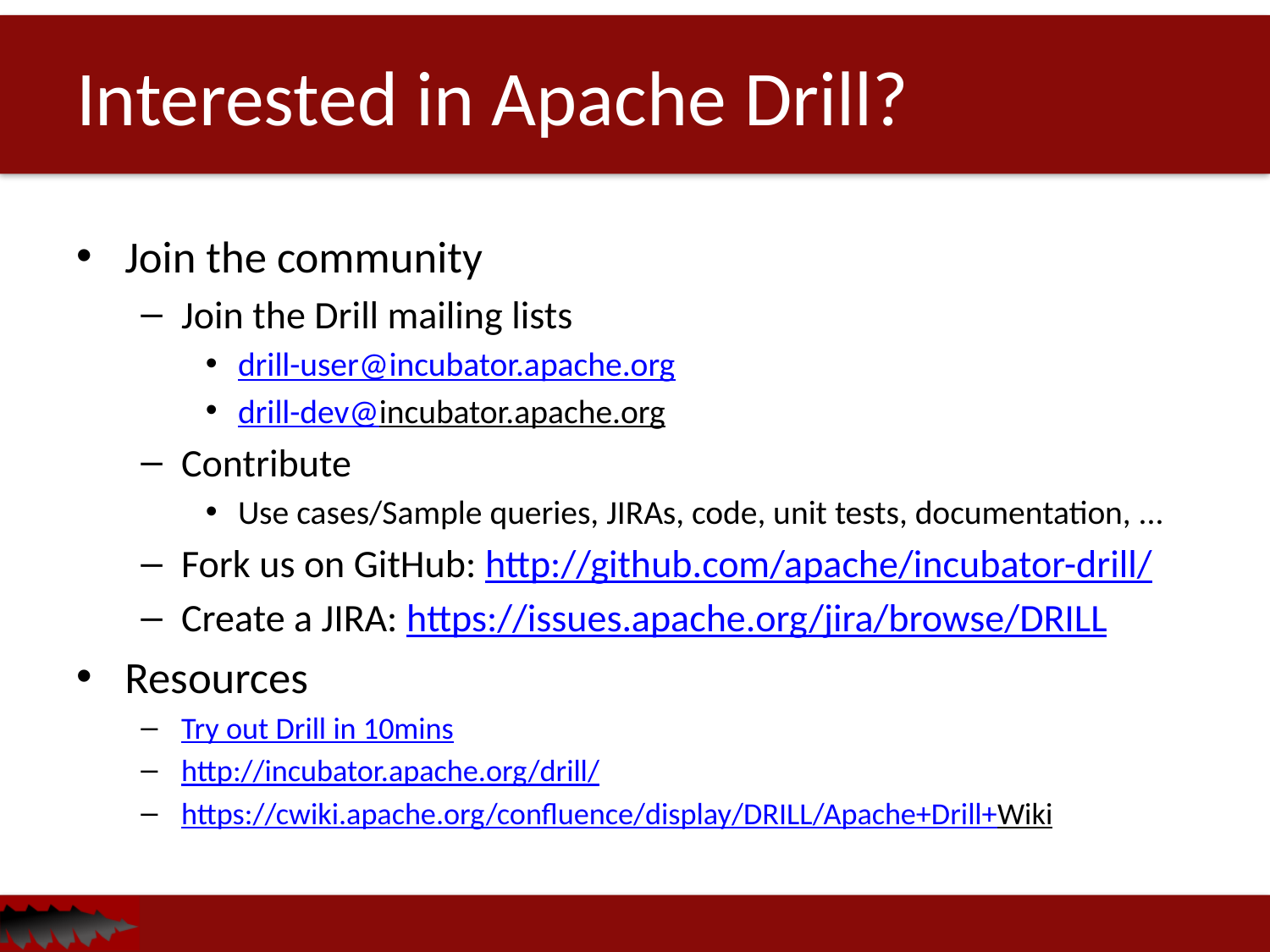

# Interested in Apache Drill?
Join the community
Join the Drill mailing lists
drill-user@incubator.apache.org
drill-dev@incubator.apache.org
Contribute
Use cases/Sample queries, JIRAs, code, unit tests, documentation, ...
Fork us on GitHub: http://github.com/apache/incubator-drill/
Create a JIRA: https://issues.apache.org/jira/browse/DRILL
Resources
Try out Drill in 10mins
http://incubator.apache.org/drill/
https://cwiki.apache.org/confluence/display/DRILL/Apache+Drill+Wiki